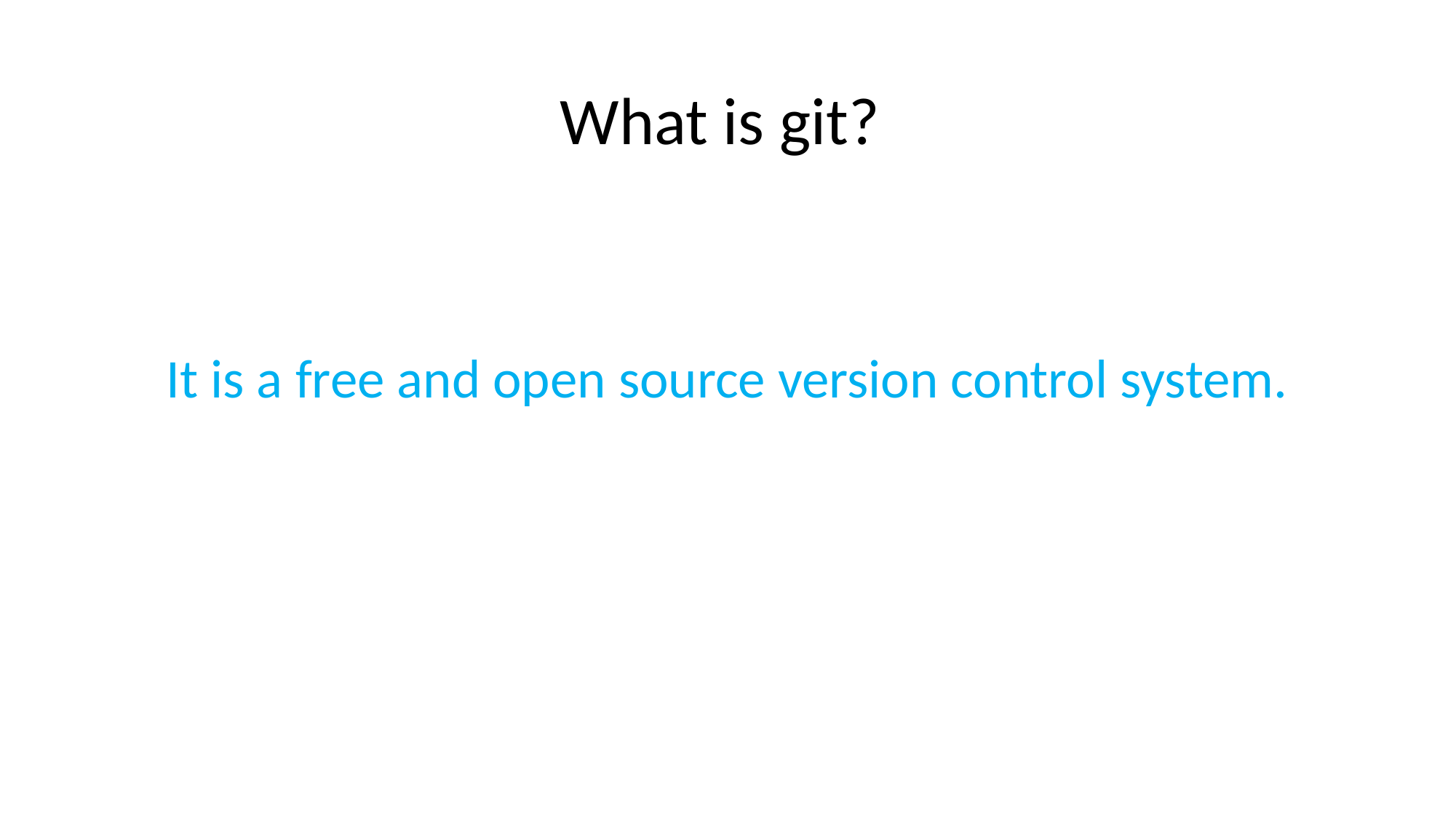

# What is git?
It is a free and open source version control system.